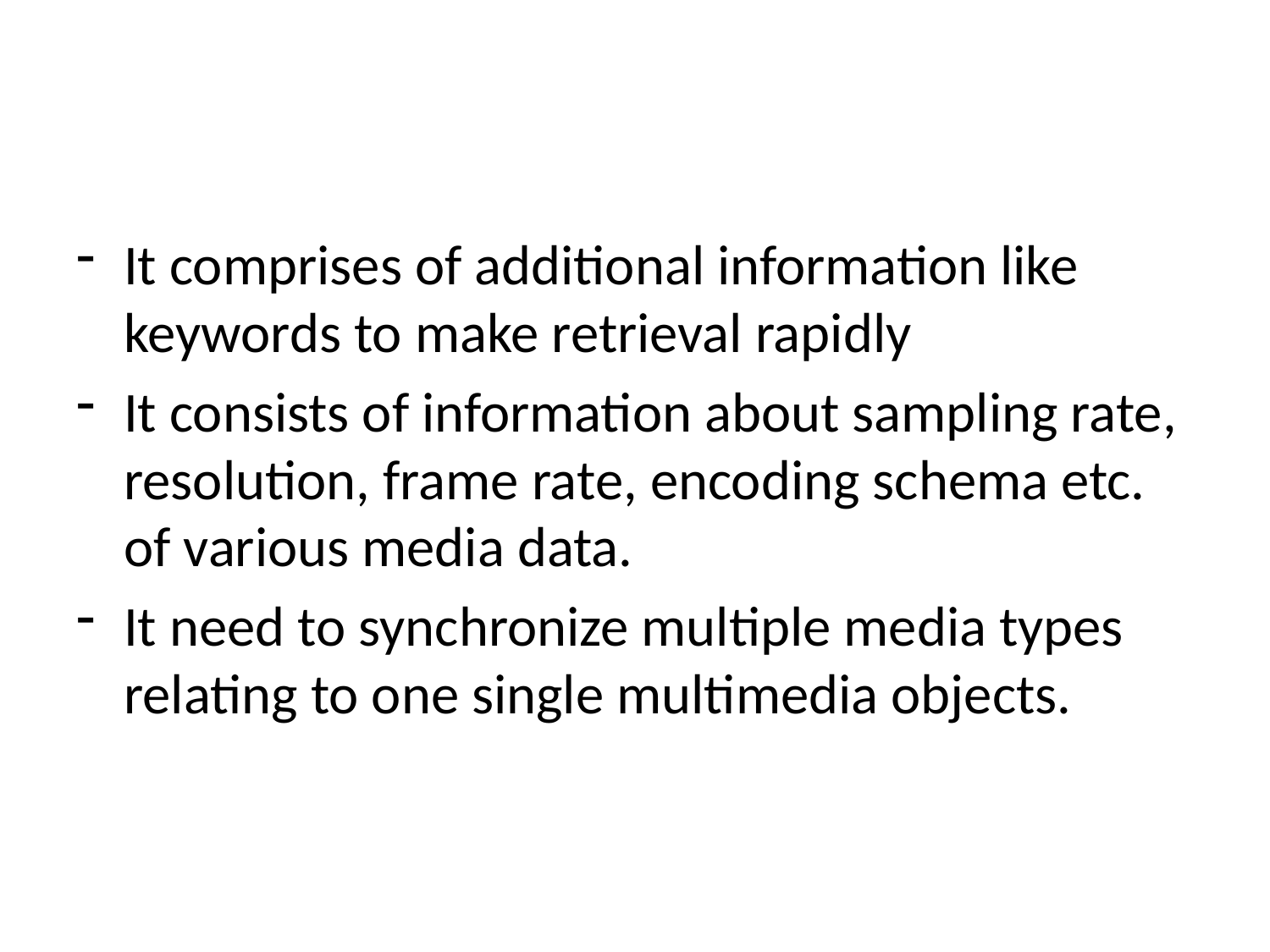

It comprises of additional information like keywords to make retrieval rapidly
It consists of information about sampling rate, resolution, frame rate, encoding schema etc. of various media data.
It need to synchronize multiple media types relating to one single multimedia objects.